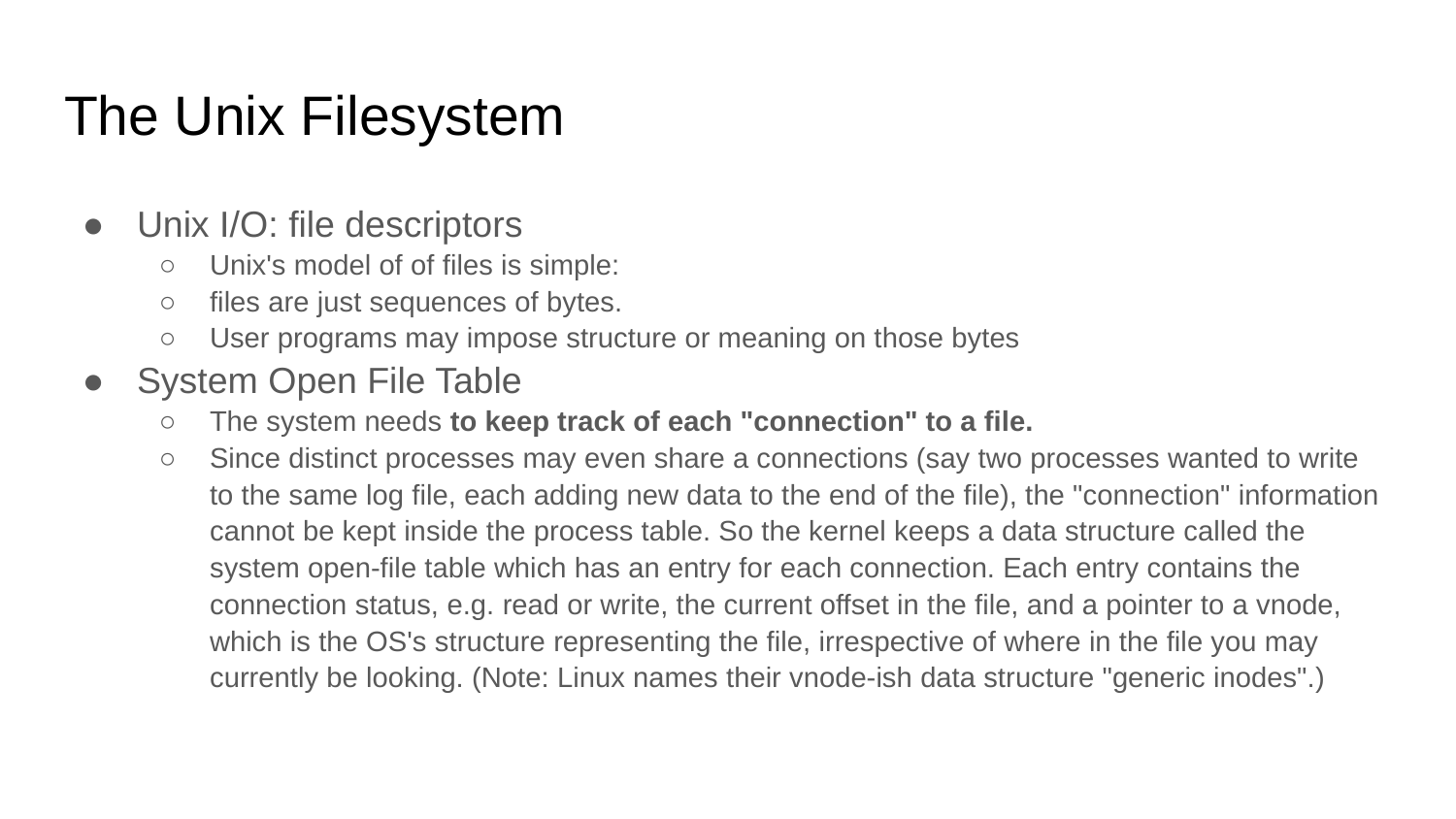

# The Unix Filesystem

Unix I/O: file descriptors
Unix's model of of files is simple:
files are just sequences of bytes.
User programs may impose structure or meaning on those bytes
System Open File Table
The system needs to keep track of each "connection" to a file.
Since distinct processes may even share a connections (say two processes wanted to write to the same log file, each adding new data to the end of the file), the "connection" information cannot be kept inside the process table. So the kernel keeps a data structure called the system open-file table which has an entry for each connection. Each entry contains the connection status, e.g. read or write, the current offset in the file, and a pointer to a vnode, which is the OS's structure representing the file, irrespective of where in the file you may currently be looking. (Note: Linux names their vnode-ish data structure "generic inodes".)